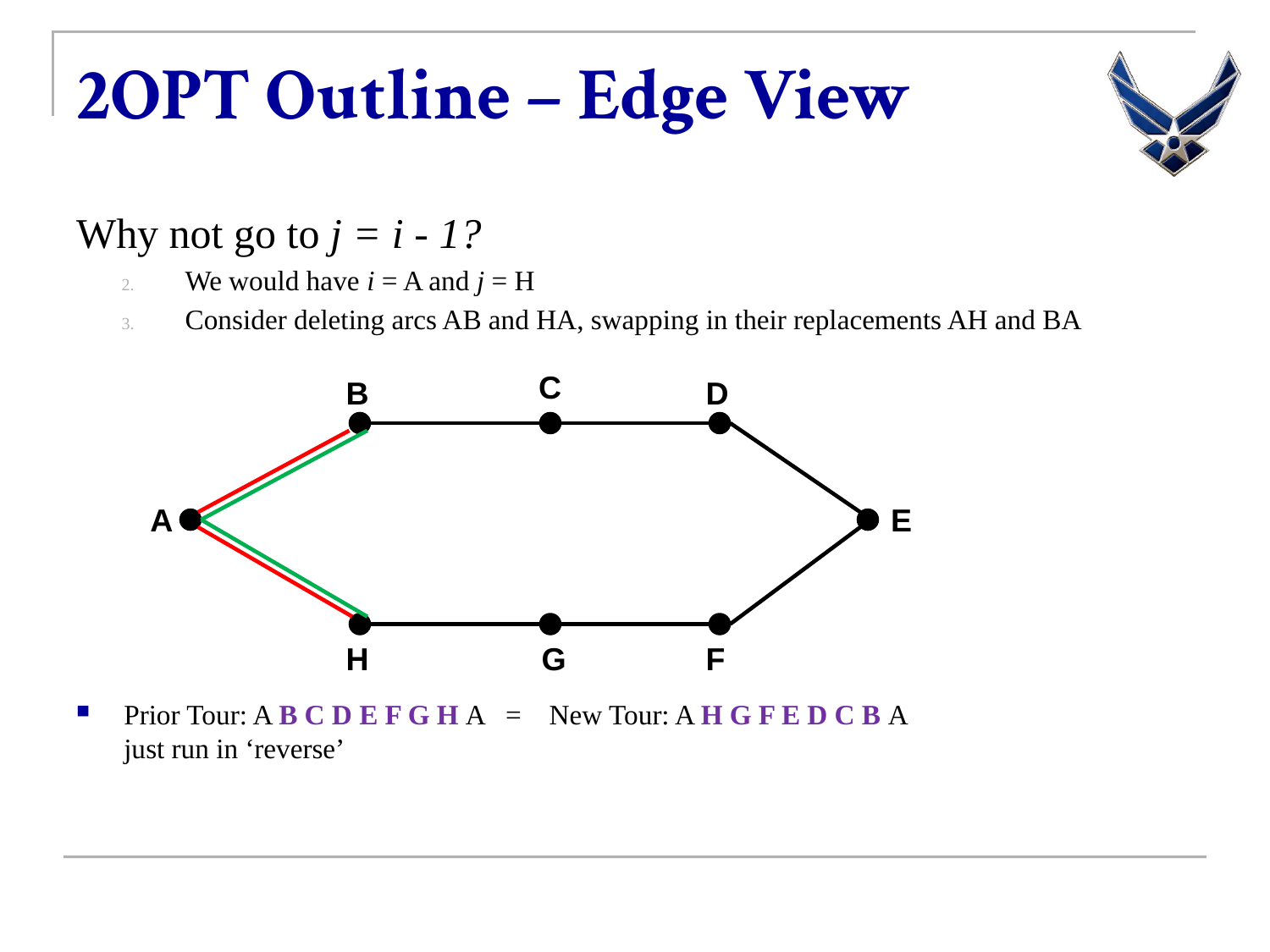

# 2OPT Outline – Edge View
Why not go to j = i - 1?
We would have i = A and j = H
Consider deleting arcs AB and HA, swapping in their replacements AH and BA

Prior Tour: A B C D E F G H A   =    New Tour: A H G F E D C B A
just run in ‘reverse’
C
B
D

A
E

H
G
F